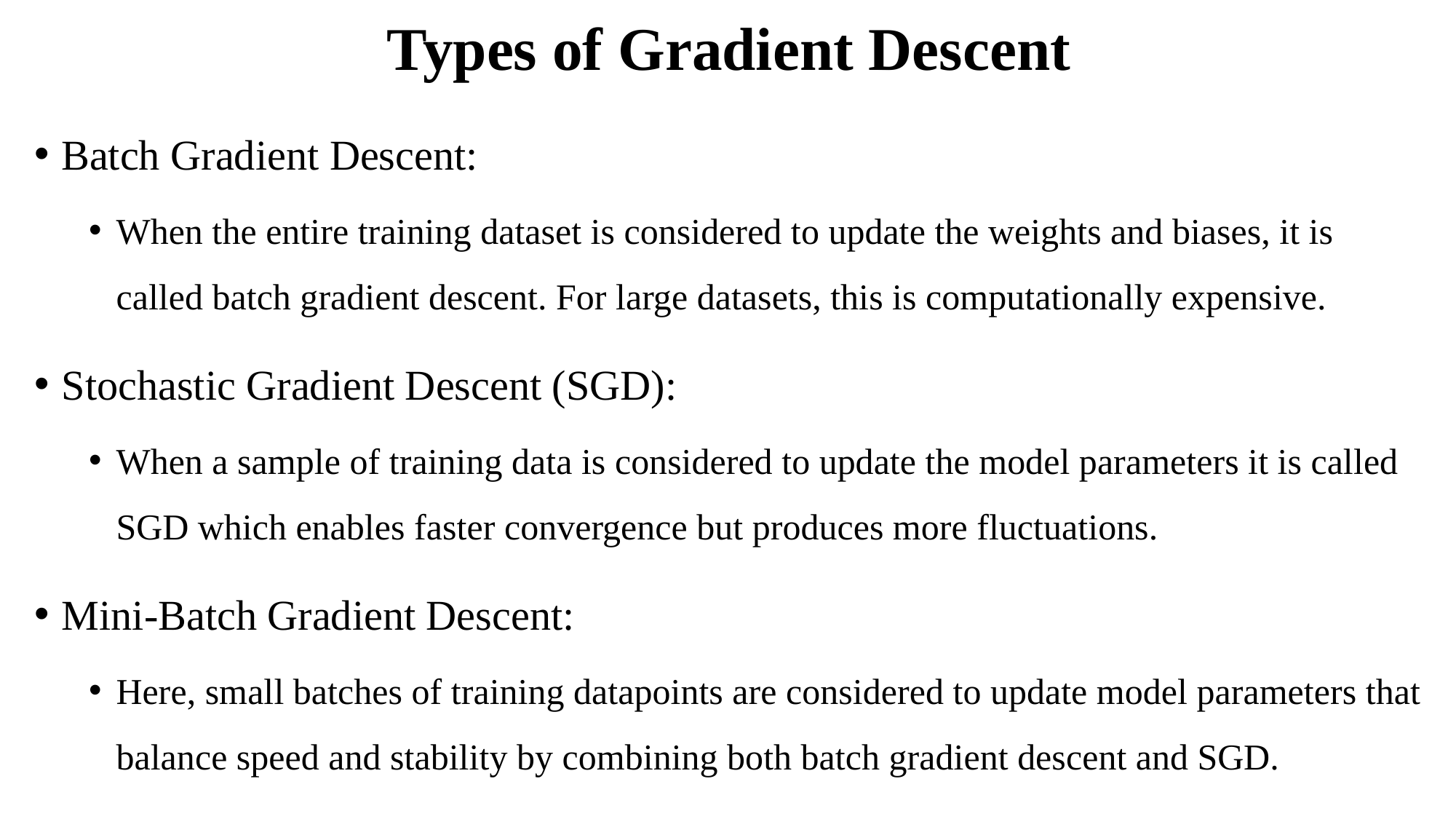

# Types of Gradient Descent
Batch Gradient Descent:
When the entire training dataset is considered to update the weights and biases, it is called batch gradient descent. For large datasets, this is computationally expensive.
Stochastic Gradient Descent (SGD):
When a sample of training data is considered to update the model parameters it is called SGD which enables faster convergence but produces more fluctuations.
Mini-Batch Gradient Descent:
Here, small batches of training datapoints are considered to update model parameters that balance speed and stability by combining both batch gradient descent and SGD.